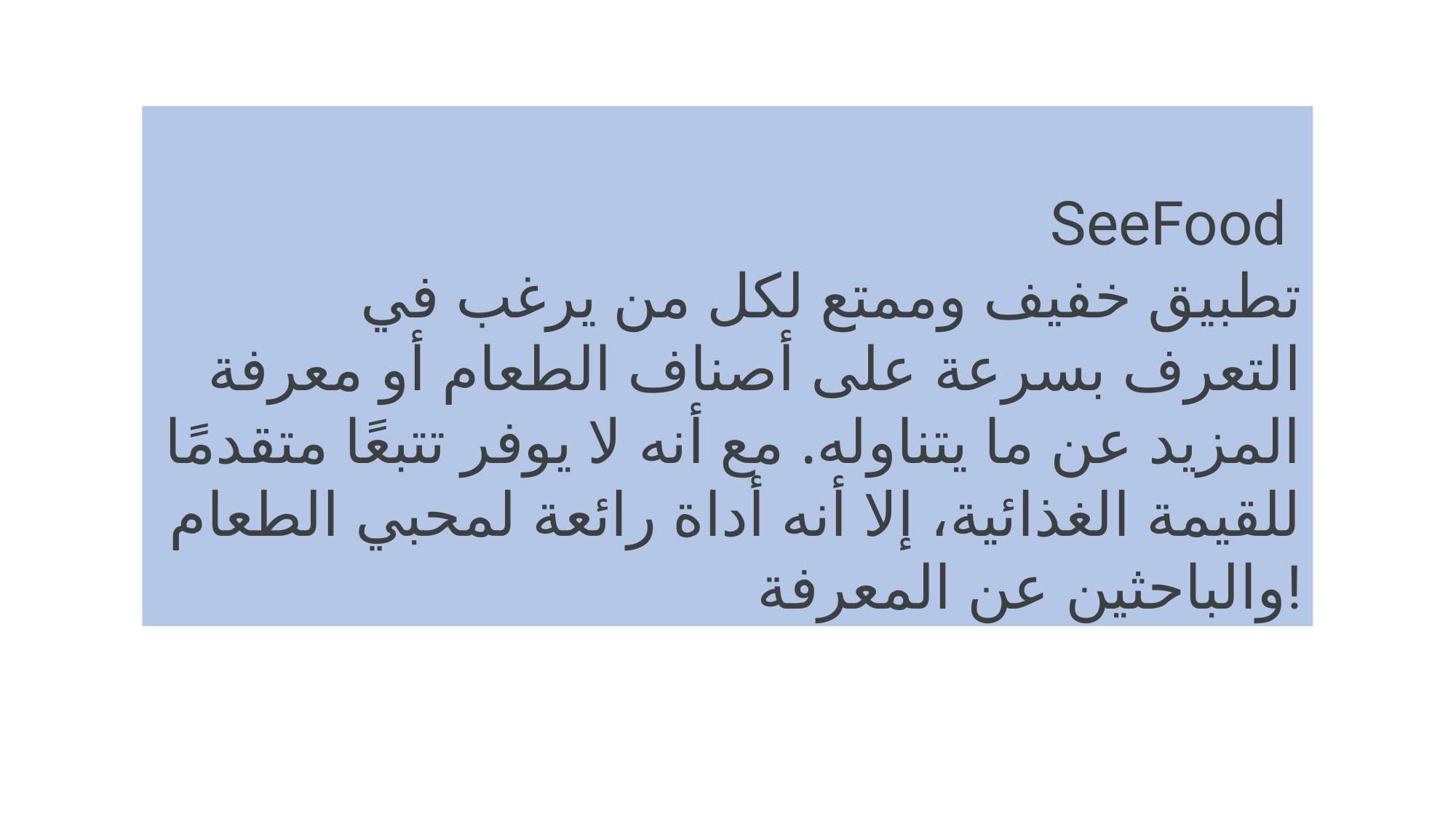

SeeFood
تطبيق خفيف وممتع لكل من يرغب في
 التعرف بسرعة على أصناف الطعام أو معرفة المزيد عن ما يتناوله. مع أنه لا يوفر تتبعًا متقدمًا للقيمة الغذائية، إلا أنه أداة رائعة لمحبي الطعام والباحثين عن المعرفة!